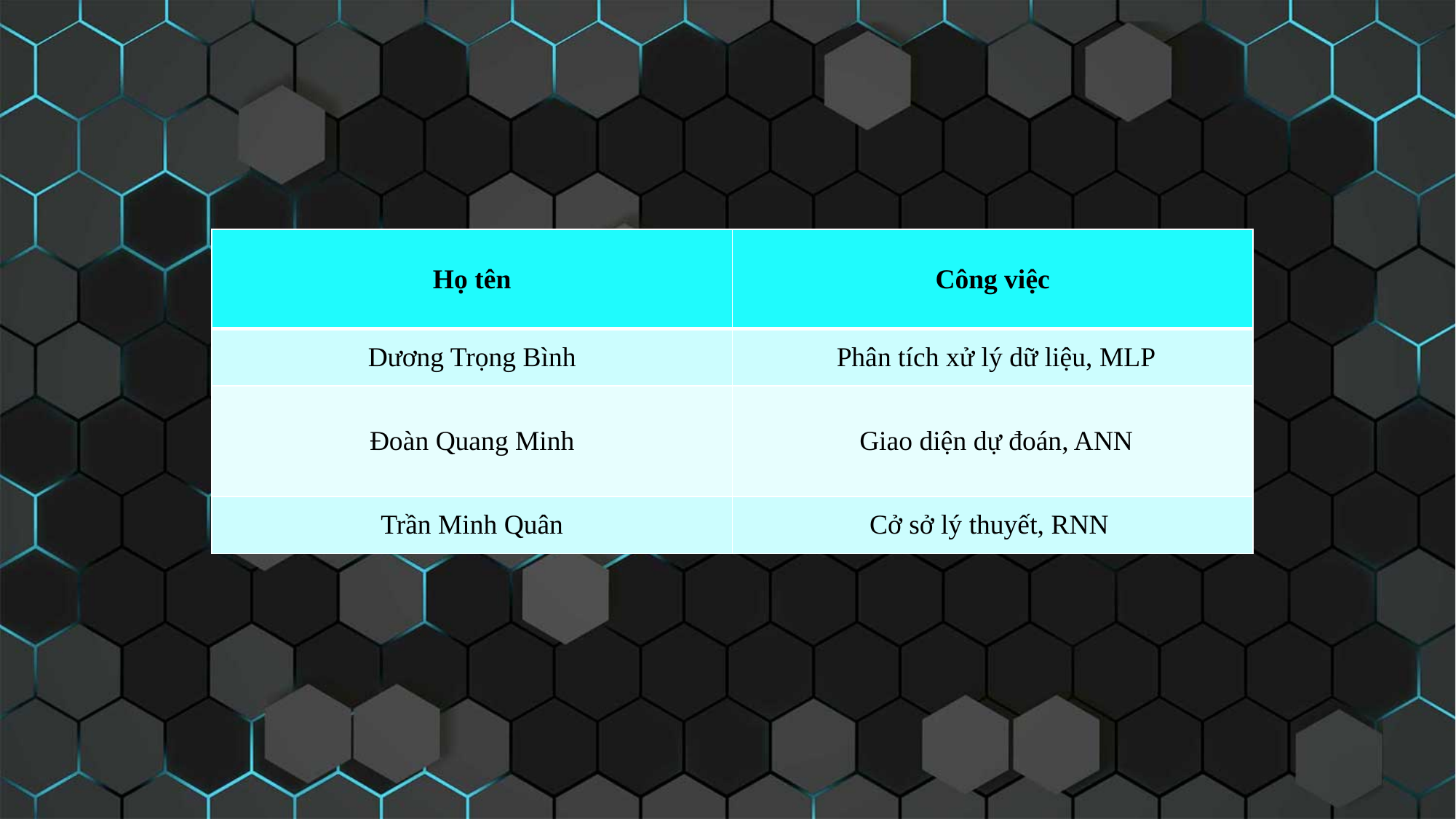

| Họ tên | Công việc |
| --- | --- |
| Dương Trọng Bình | Phân tích xử lý dữ liệu, MLP |
| Đoàn Quang Minh | Giao diện dự đoán, ANN |
| Trần Minh Quân | Cở sở lý thuyết, RNN |